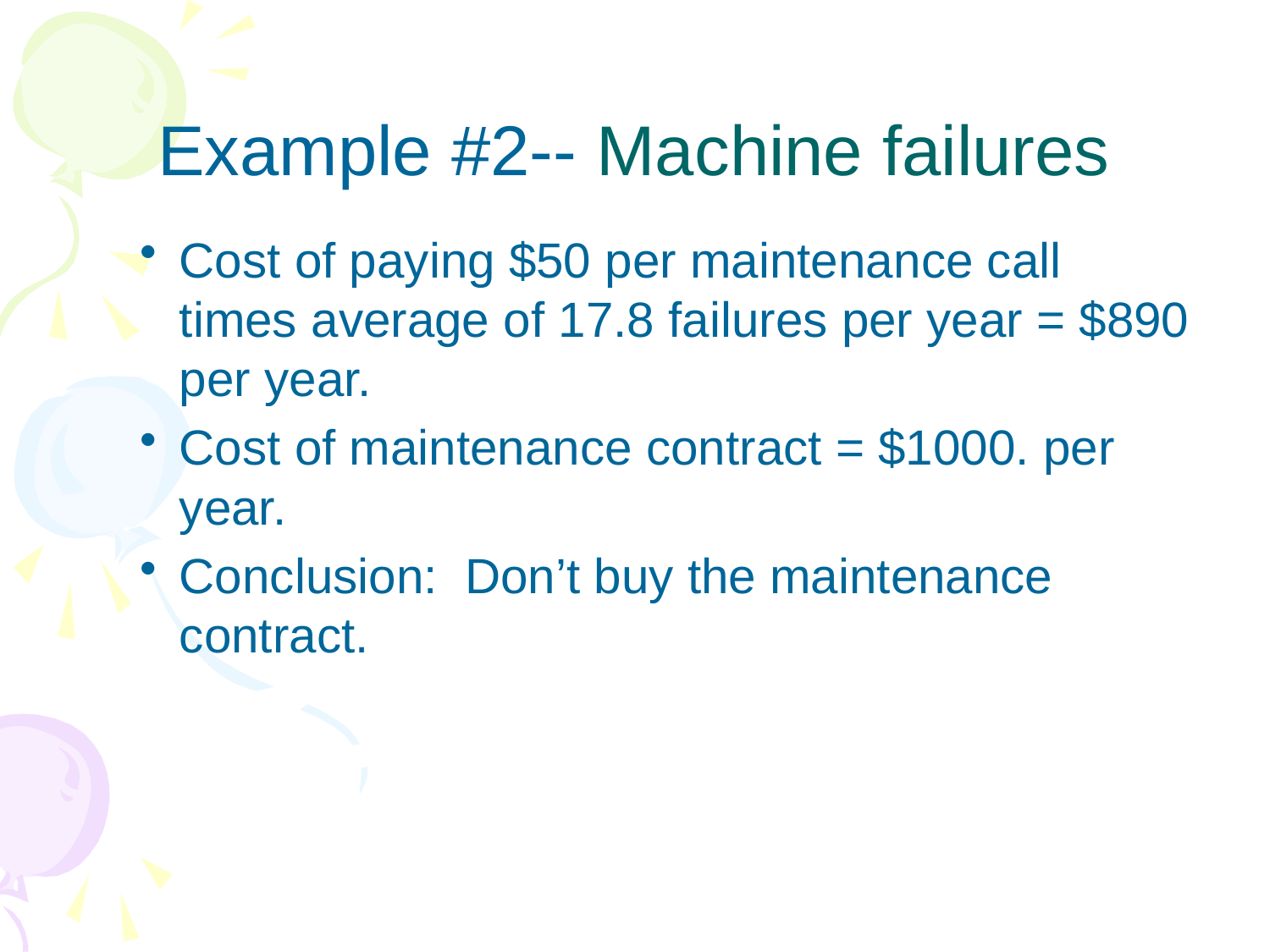

# Example #2-- Machine failures
Cost of paying $50 per maintenance call times average of 17.8 failures per year = $890 per year.
Cost of maintenance contract = $1000. per year.
Conclusion:  Don’t buy the maintenance contract.